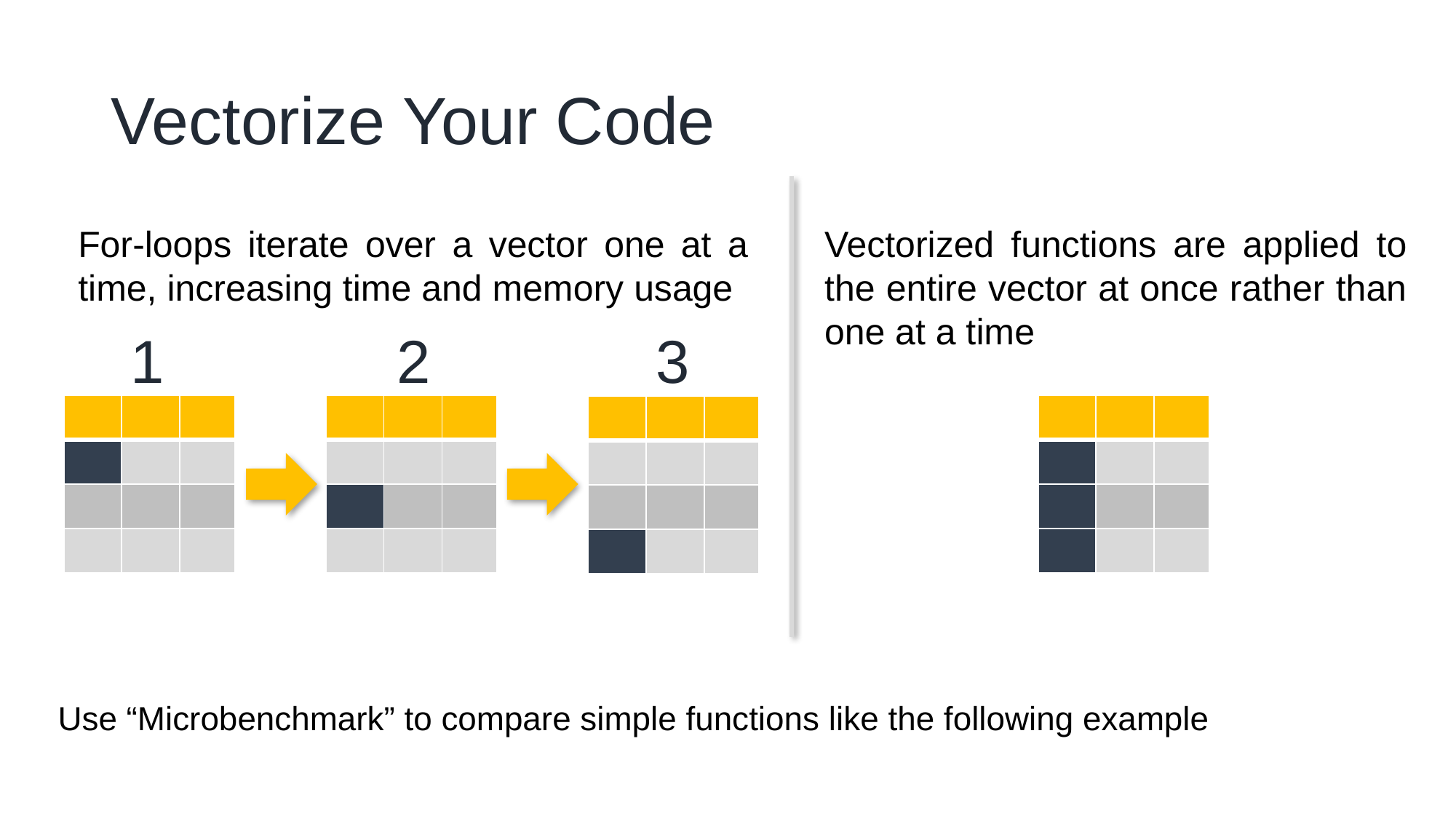

# Vectorize Your Code
For-loops iterate over a vector one at a time, increasing time and memory usage
Vectorized functions are applied to the entire vector at once rather than one at a time
1
2
3
|  |  |  |
| --- | --- | --- |
|  |  |  |
|  |  |  |
|  |  |  |
|  |  |  |
| --- | --- | --- |
|  |  |  |
|  |  |  |
|  |  |  |
|  |  |  |
| --- | --- | --- |
|  |  |  |
|  |  |  |
|  |  |  |
|  |  |  |
| --- | --- | --- |
|  |  |  |
|  |  |  |
|  |  |  |

Use “Microbenchmark” to compare simple functions like the following example